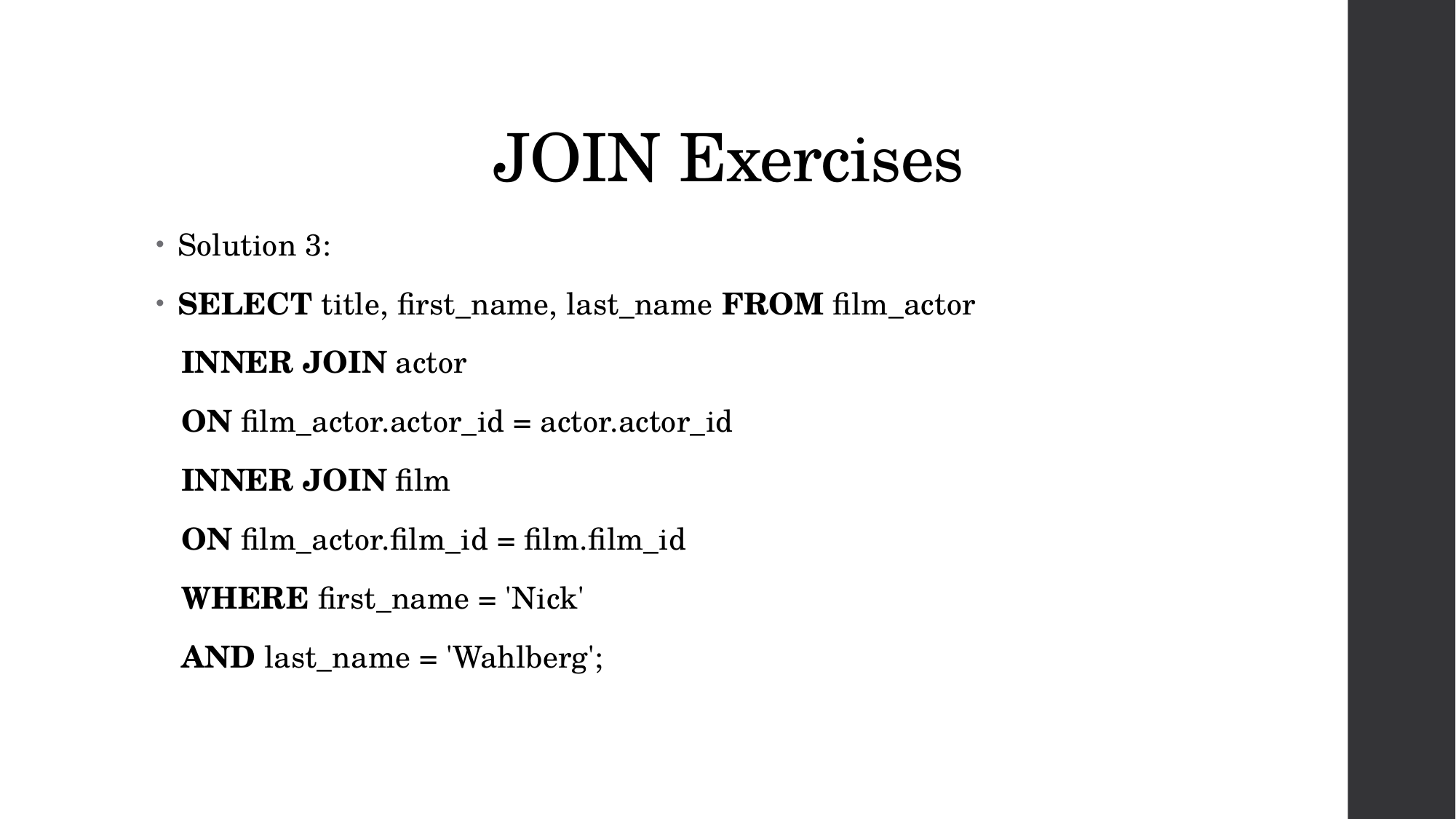

# JOIN Exercises
Solution 3:
SELECT title, first_name, last_name FROM film_actor
   INNER JOIN actor
   ON film_actor.actor_id = actor.actor_id
   INNER JOIN film
   ON film_actor.film_id = film.film_id
   WHERE first_name = 'Nick'
   AND last_name = 'Wahlberg';